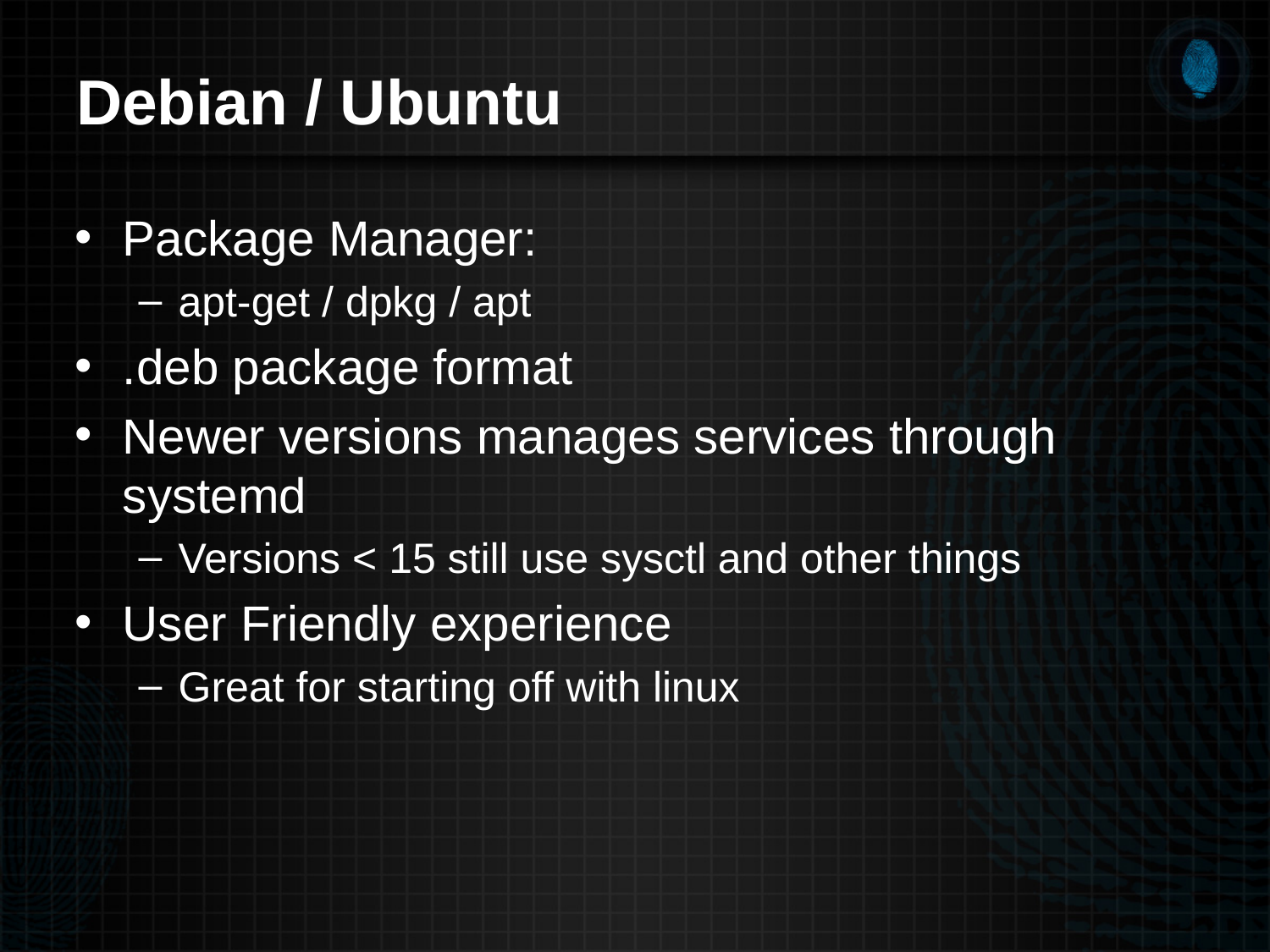

# Debian / Ubuntu
Package Manager:
apt-get / dpkg / apt
.deb package format
Newer versions manages services through systemd
Versions < 15 still use sysctl and other things
User Friendly experience
Great for starting off with linux